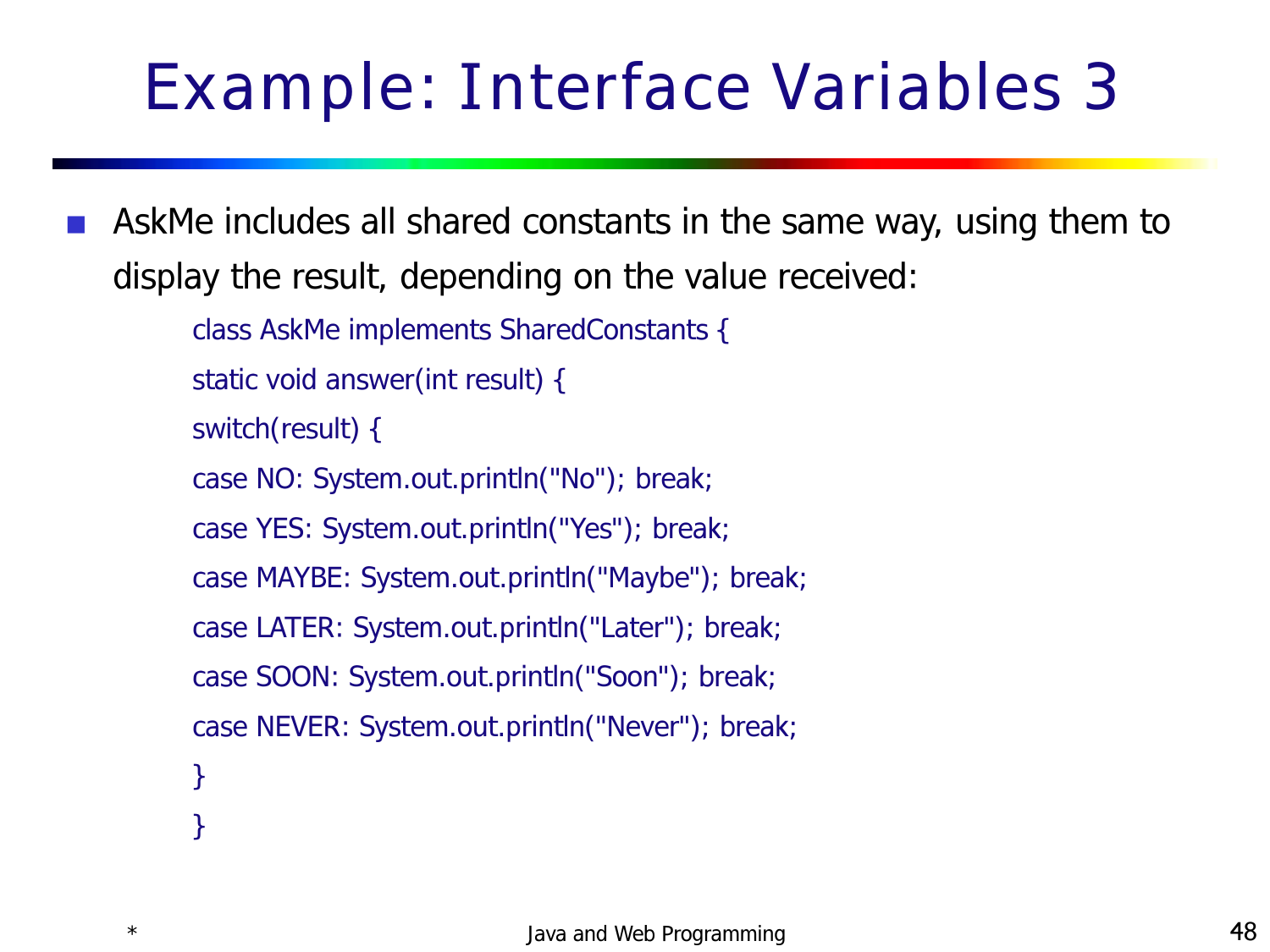

# Example: Interface Variables 3
AskMe includes all shared constants in the same way, using them to display the result, depending on the value received:
class AskMe implements SharedConstants {
static void answer(int result) {
switch(result) {
case NO: System.out.println("No"); break;
case YES: System.out.println("Yes"); break;
case MAYBE: System.out.println("Maybe"); break;
case LATER: System.out.println("Later"); break;
case SOON: System.out.println("Soon"); break;
case NEVER: System.out.println("Never"); break;
}
}
*
48
Java and Web Programming